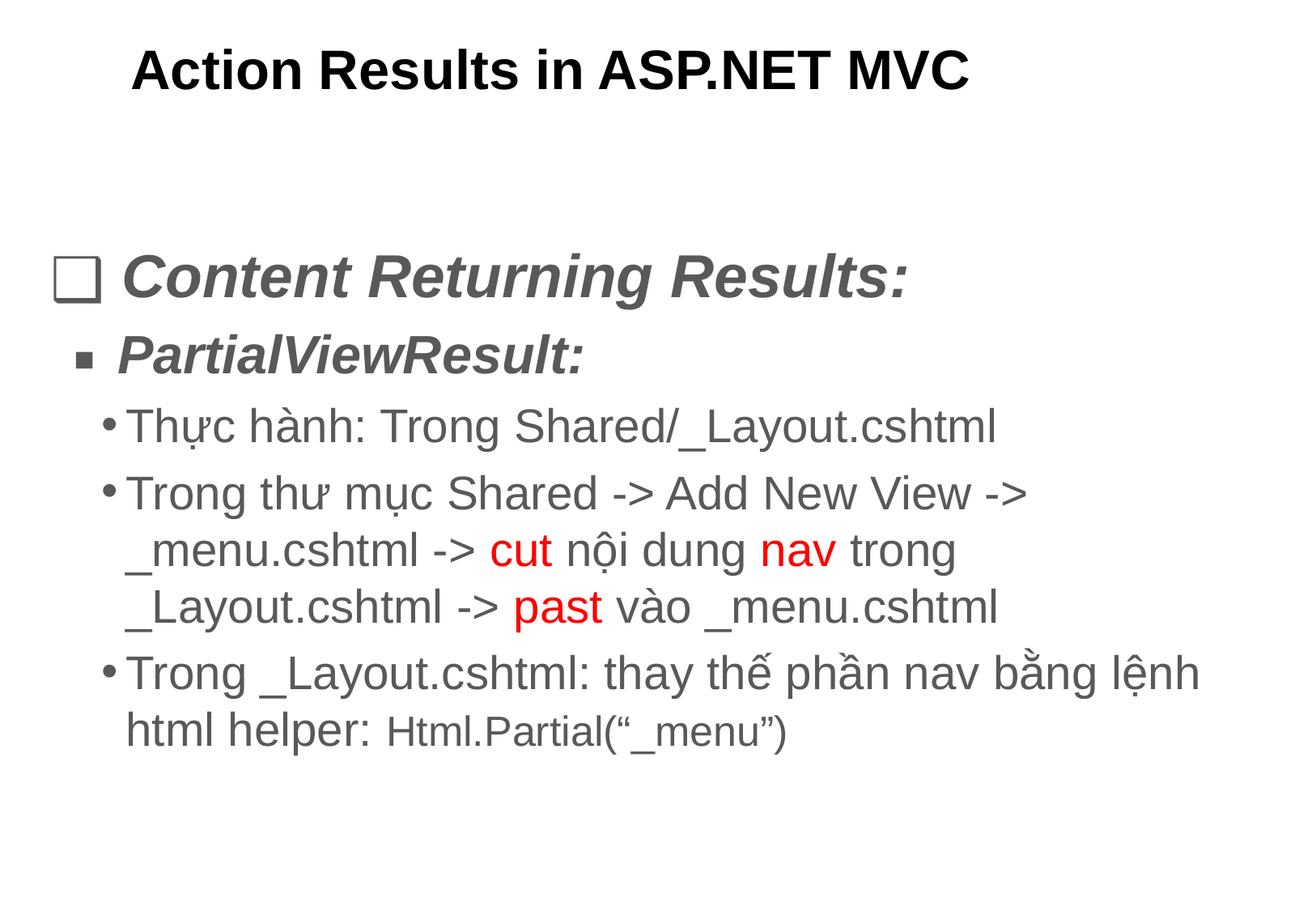

# Action Results in ASP.NET MVC
 Content Returning Results:
 PartialViewResult:
Thực hành: Trong Shared/_Layout.cshtml
Trong thư mục Shared -> Add New View -> _menu.cshtml -> cut nội dung nav trong _Layout.cshtml -> past vào _menu.cshtml
Trong _Layout.cshtml: thay thế phần nav bằng lệnh html helper: Html.Partial(“_menu”)